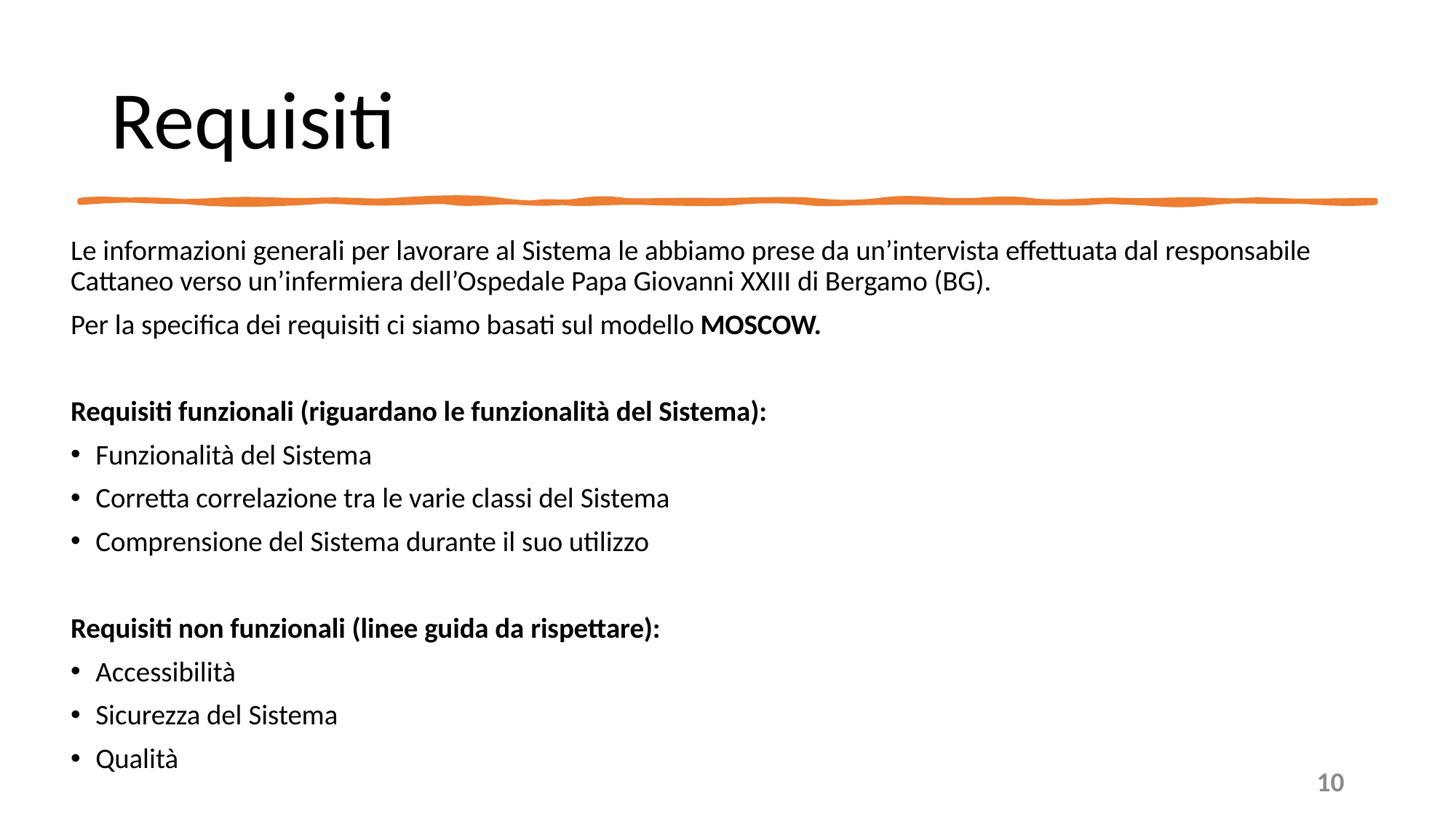

# Requisiti

Le informazioni generali per lavorare al Sistema le abbiamo prese da un’intervista effettuata dal responsabile Cattaneo verso un’infermiera dell’Ospedale Papa Giovanni XXIII di Bergamo (BG).
Per la specifica dei requisiti ci siamo basati sul modello MOSCOW.

Requisiti funzionali (riguardano le funzionalità del Sistema):
Funzionalità del Sistema
Corretta correlazione tra le varie classi del Sistema
Comprensione del Sistema durante il suo utilizzo

Requisiti non funzionali (linee guida da rispettare):
Accessibilità
Sicurezza del Sistema
Qualità

10